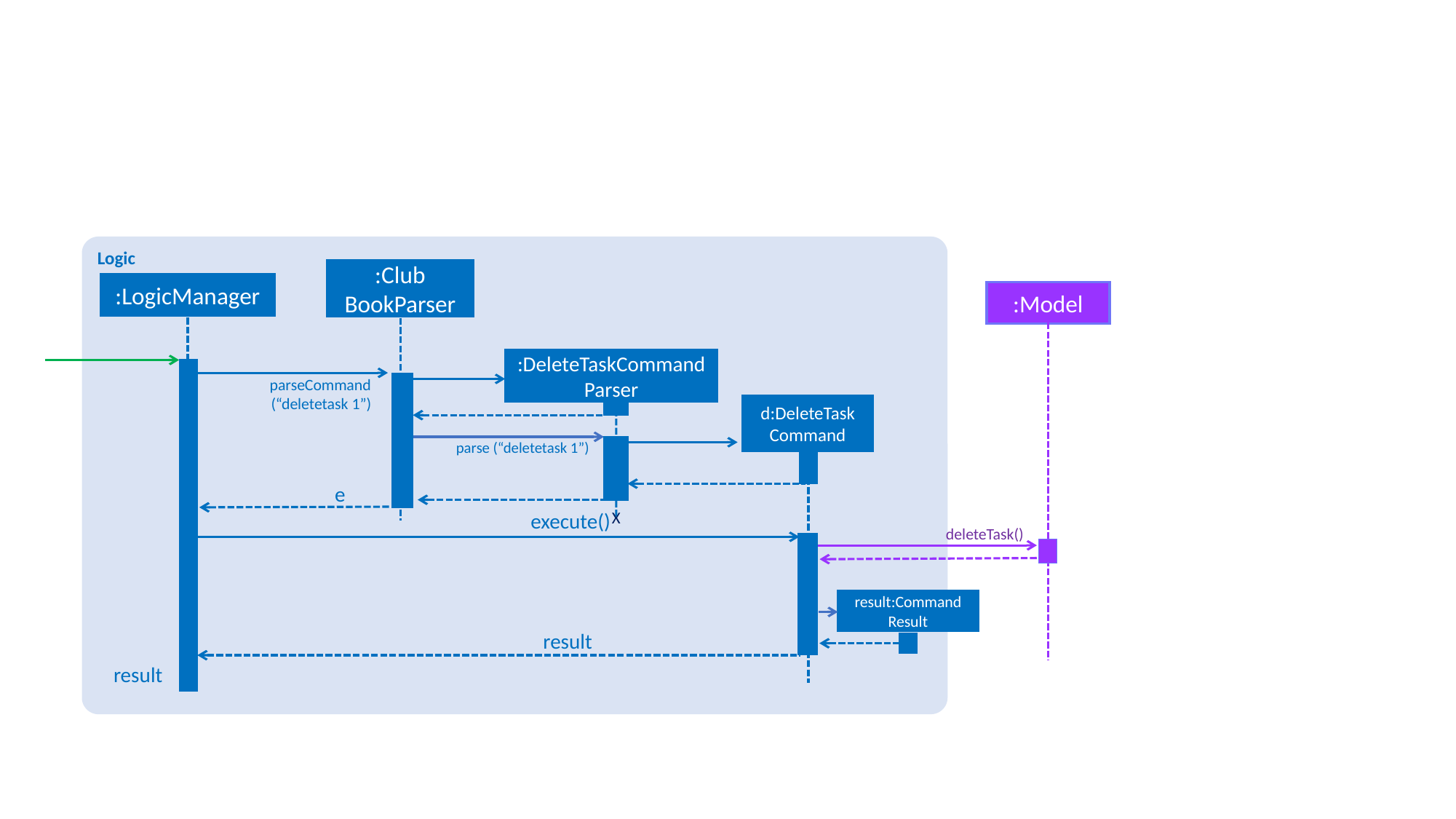

Logic
:Club
BookParser
:LogicManager
:Model
:DeleteTaskCommand
Parser

parseCommand
(“deletetask 1”)
d:DeleteTask
Command

parse (“deletetask 1”)

e
X
execute()
deleteTask()

result:Command Result
result

result